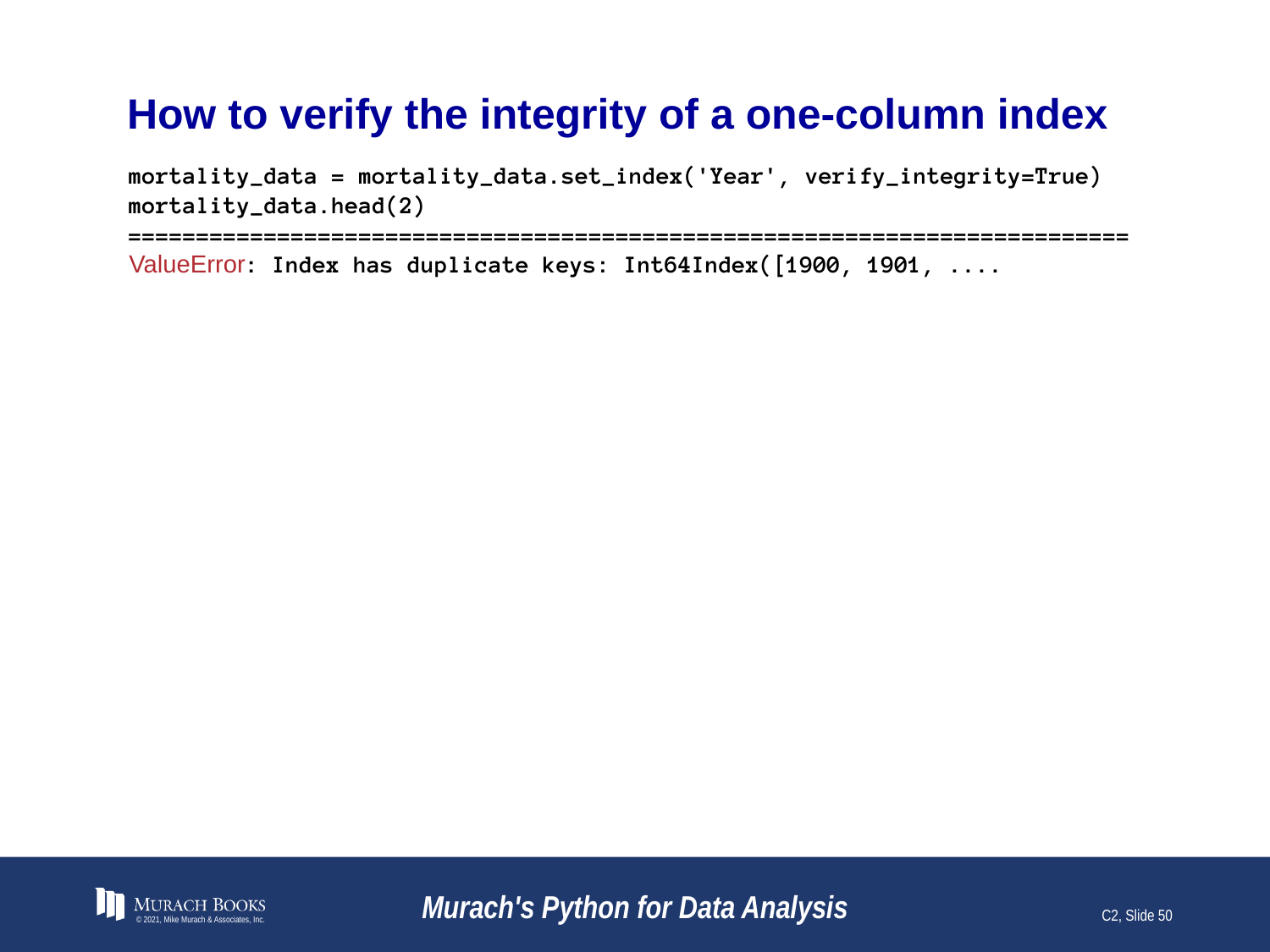

# How to verify the integrity of a one-column index
mortality_data = mortality_data.set_index('Year', verify_integrity=True)
mortality_data.head(2)
==========================================================================
ValueError: Index has duplicate keys: Int64Index([1900, 1901, ....

© 2021, Mike Murach & Associates, Inc.
Murach's Python for Data Analysis

C2, Slide 50